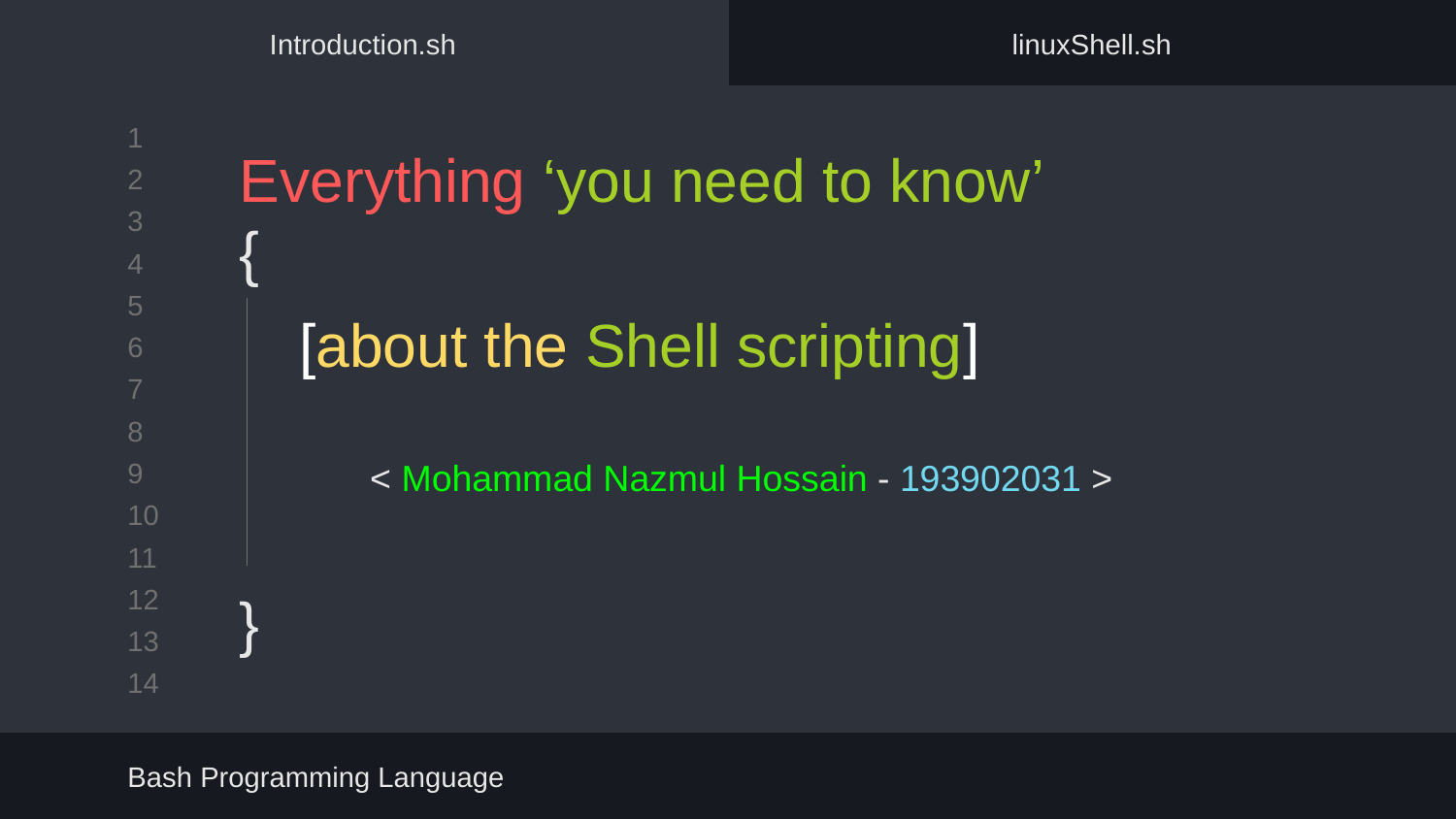

Introduction.sh
linuxShell.sh
# Everything ‘you need to know’ {

[about the Shell scripting]
}
< Mohammad Nazmul Hossain - 193902031 >
Bash Programming Language